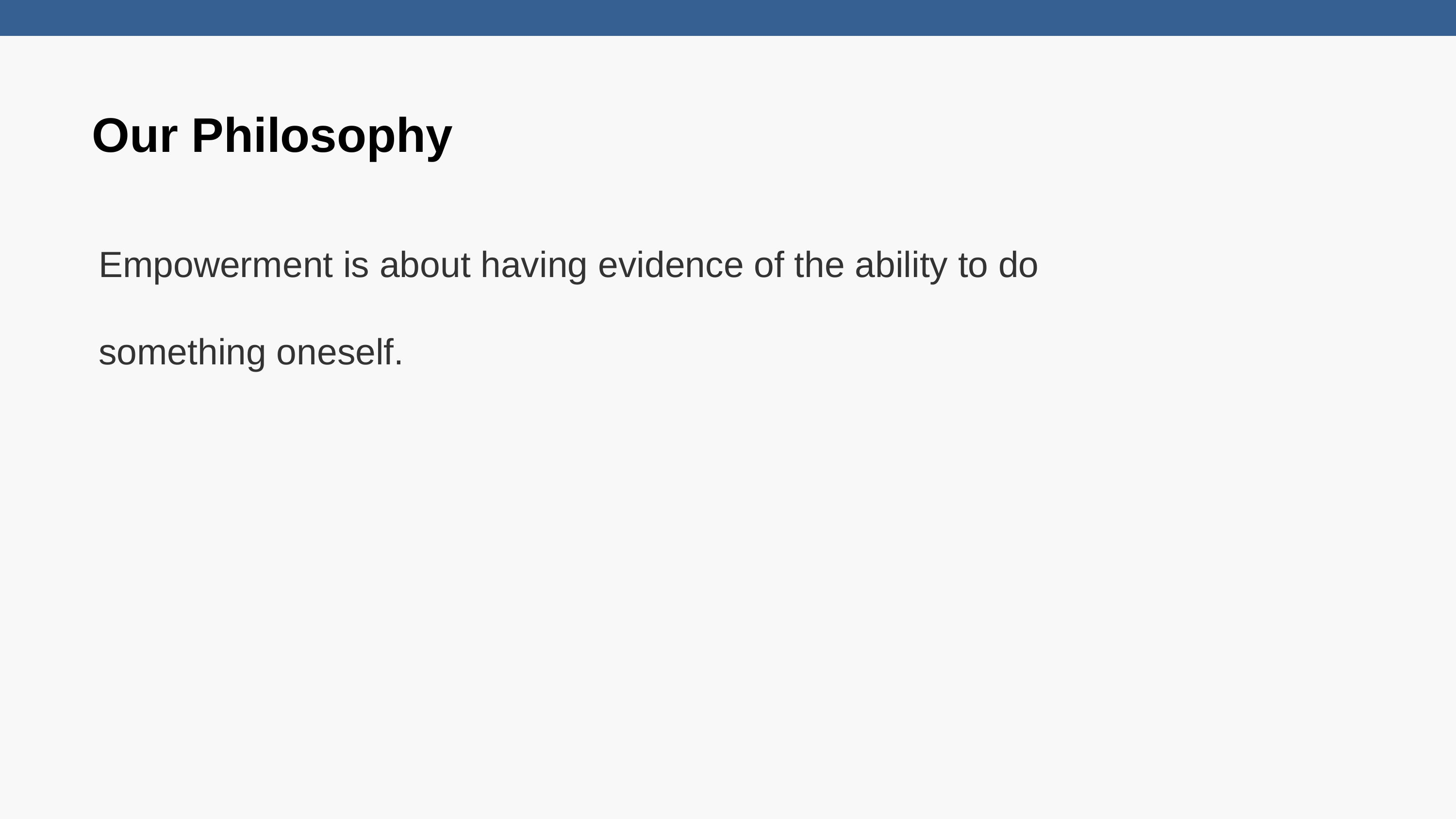

Our Philosophy
Empowerment is about having evidence of the ability to do something oneself.